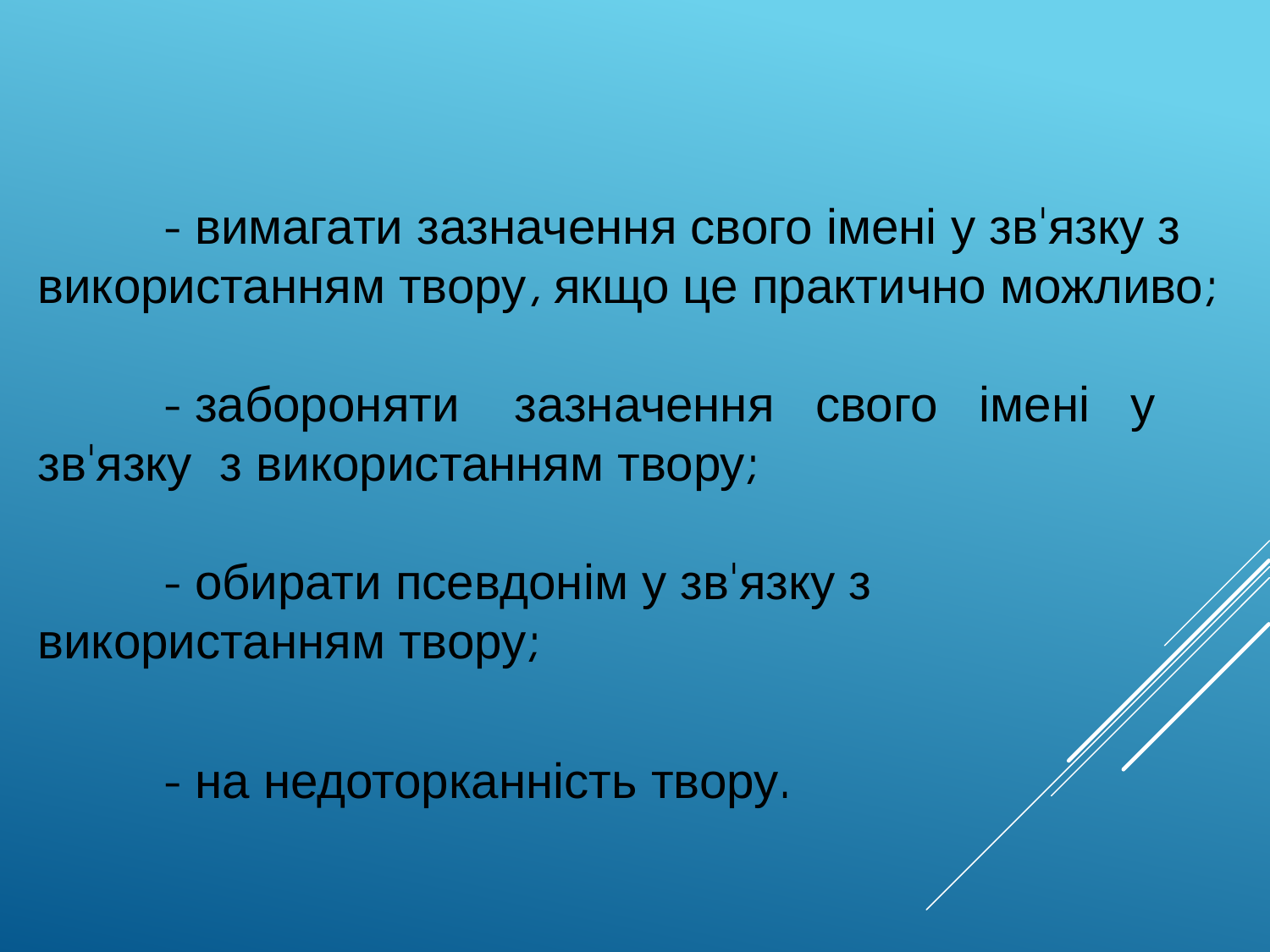

- вимагати зазначення свого імені у зв'язку з  використанням твору, якщо це практично можливо;
	- забороняти    зазначення   свого   імені   у   зв'язку  з використанням твору;
	- обирати псевдонім у зв'язку з використанням твору;

	- на недоторканність твору.